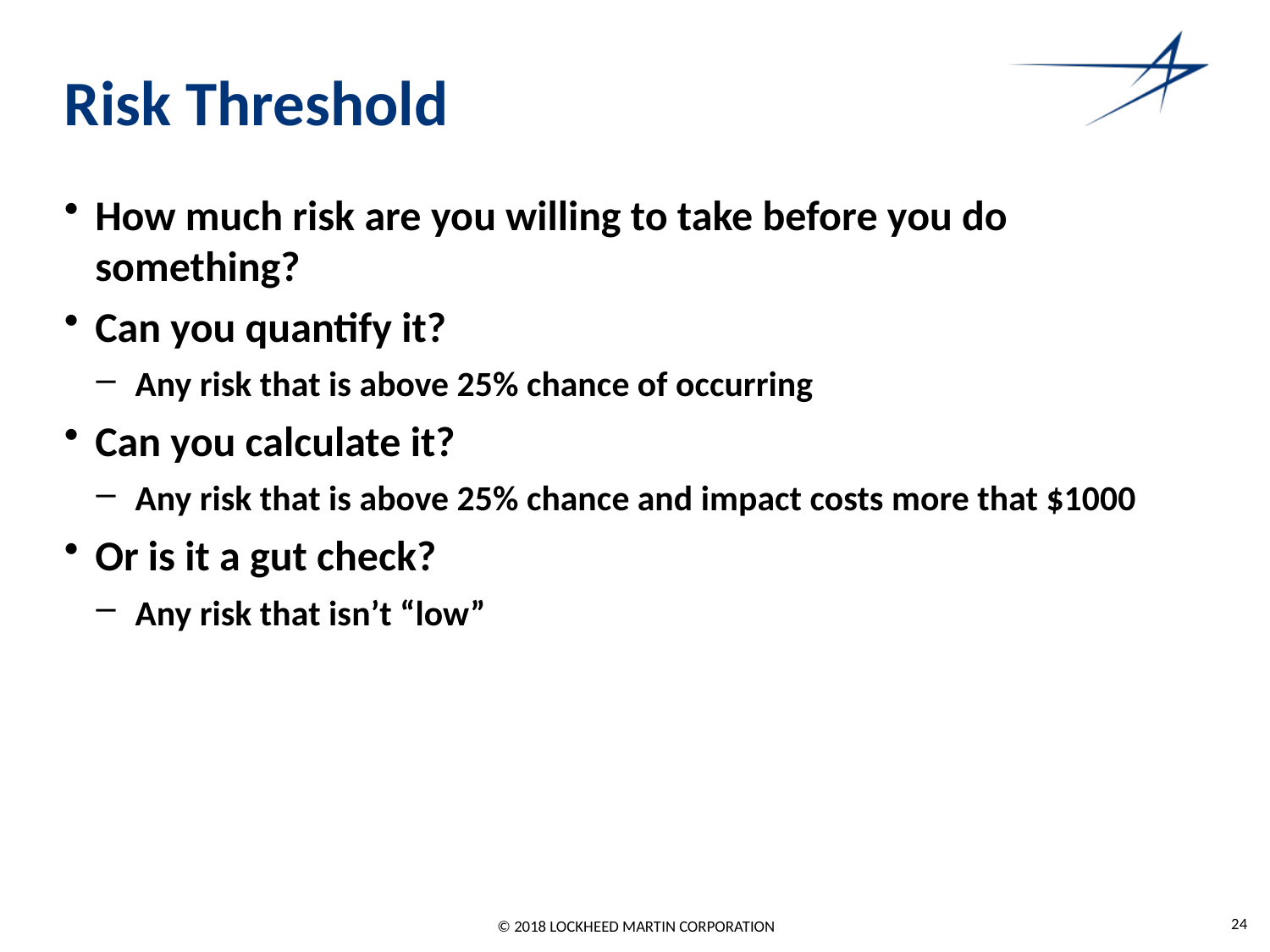

# Risk Threshold
How much risk are you willing to take before you do something?
Can you quantify it?
Any risk that is above 25% chance of occurring
Can you calculate it?
Any risk that is above 25% chance and impact costs more that $1000
Or is it a gut check?
Any risk that isn’t “low”